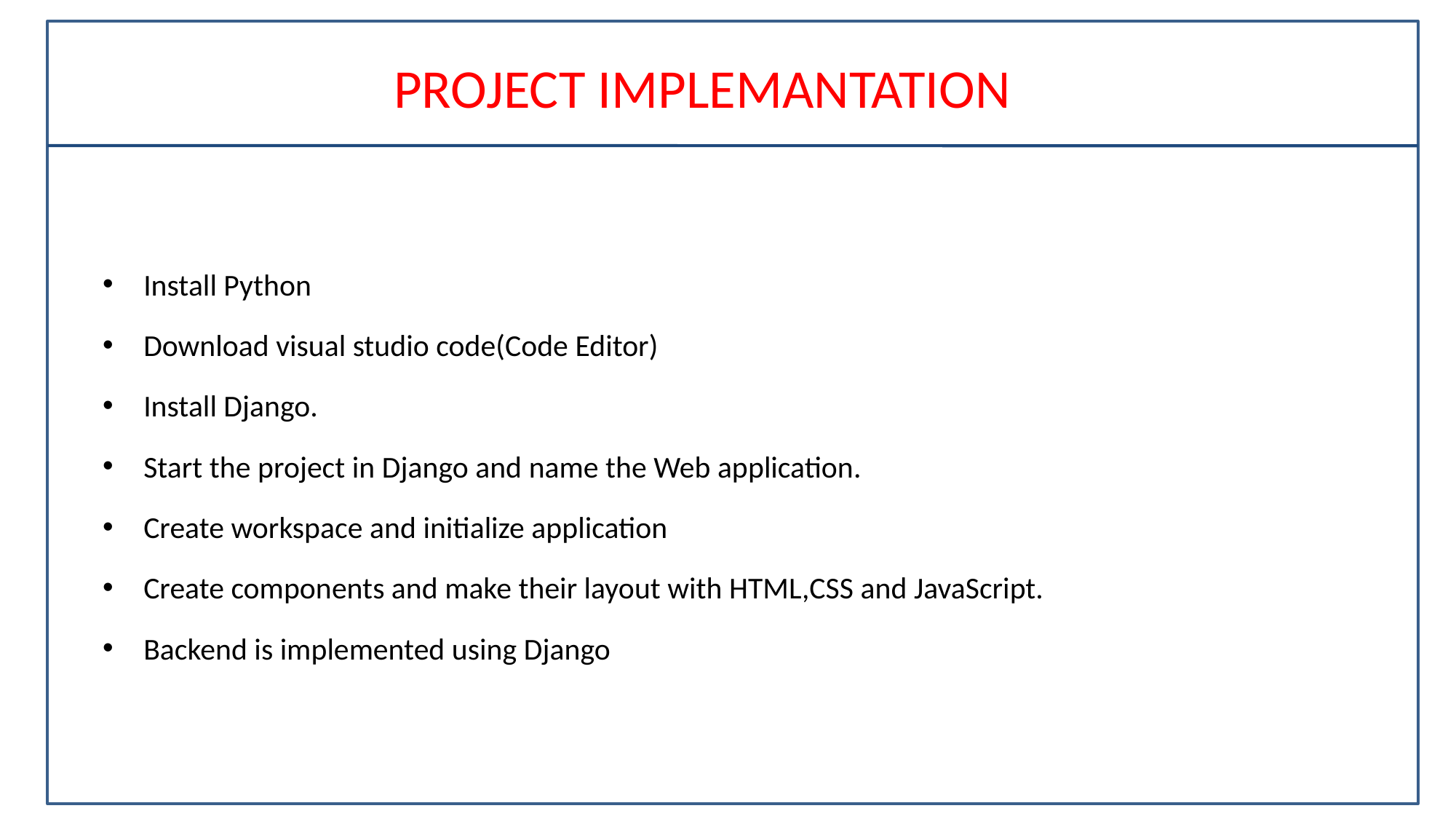

# PROJECT IMPLEMANTATION
Install Python
Download visual studio code(Code Editor)
Install Django.
Start the project in Django and name the Web application.
Create workspace and initialize application
Create components and make their layout with HTML,CSS and JavaScript.
Backend is implemented using Django